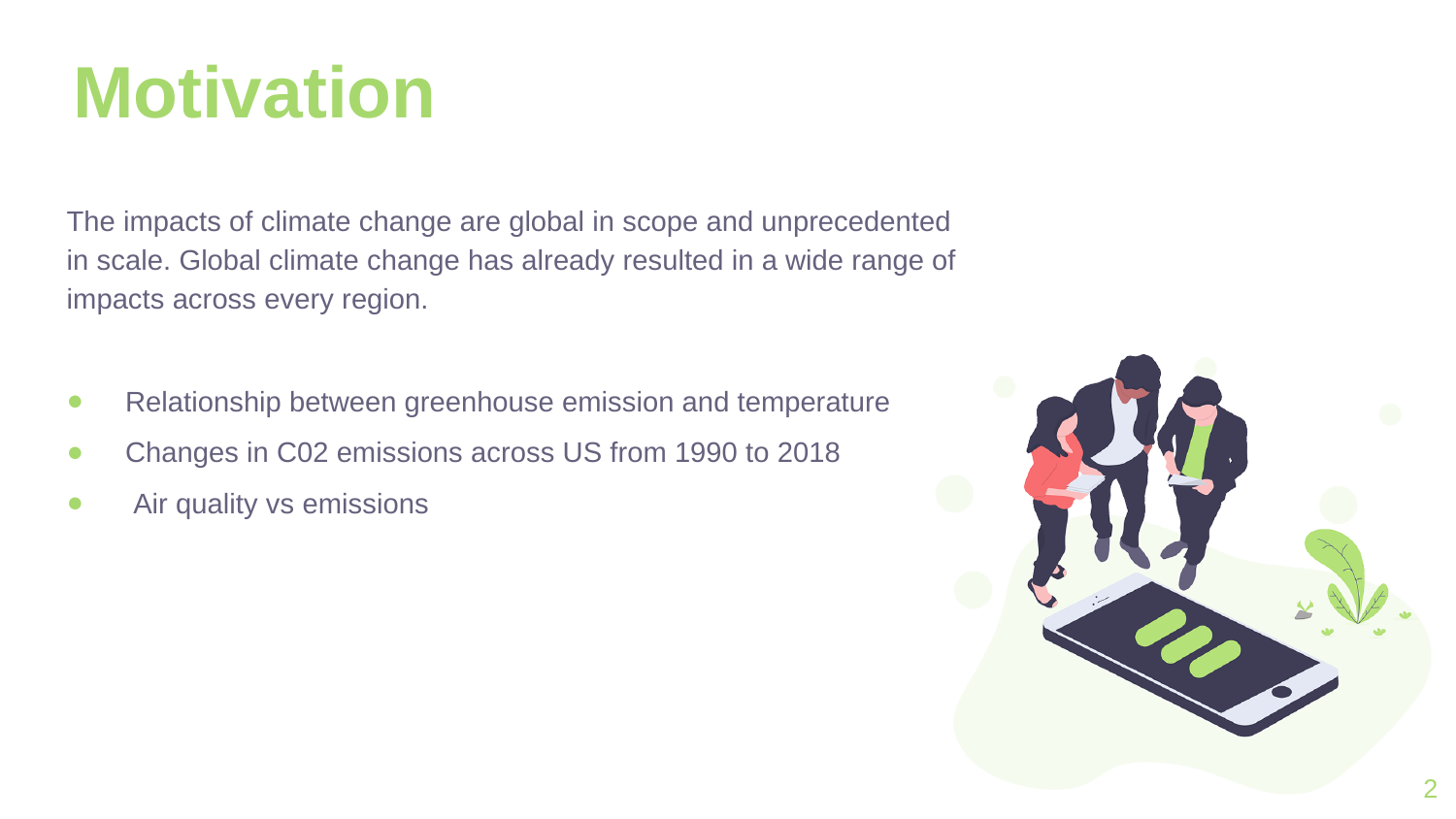

# Motivation
The impacts of climate change are global in scope and unprecedented in scale. Global climate change has already resulted in a wide range of impacts across every region.

Relationship between greenhouse emission and temperature
Changes in C02 emissions across US from 1990 to 2018
 Air quality vs emissions

2